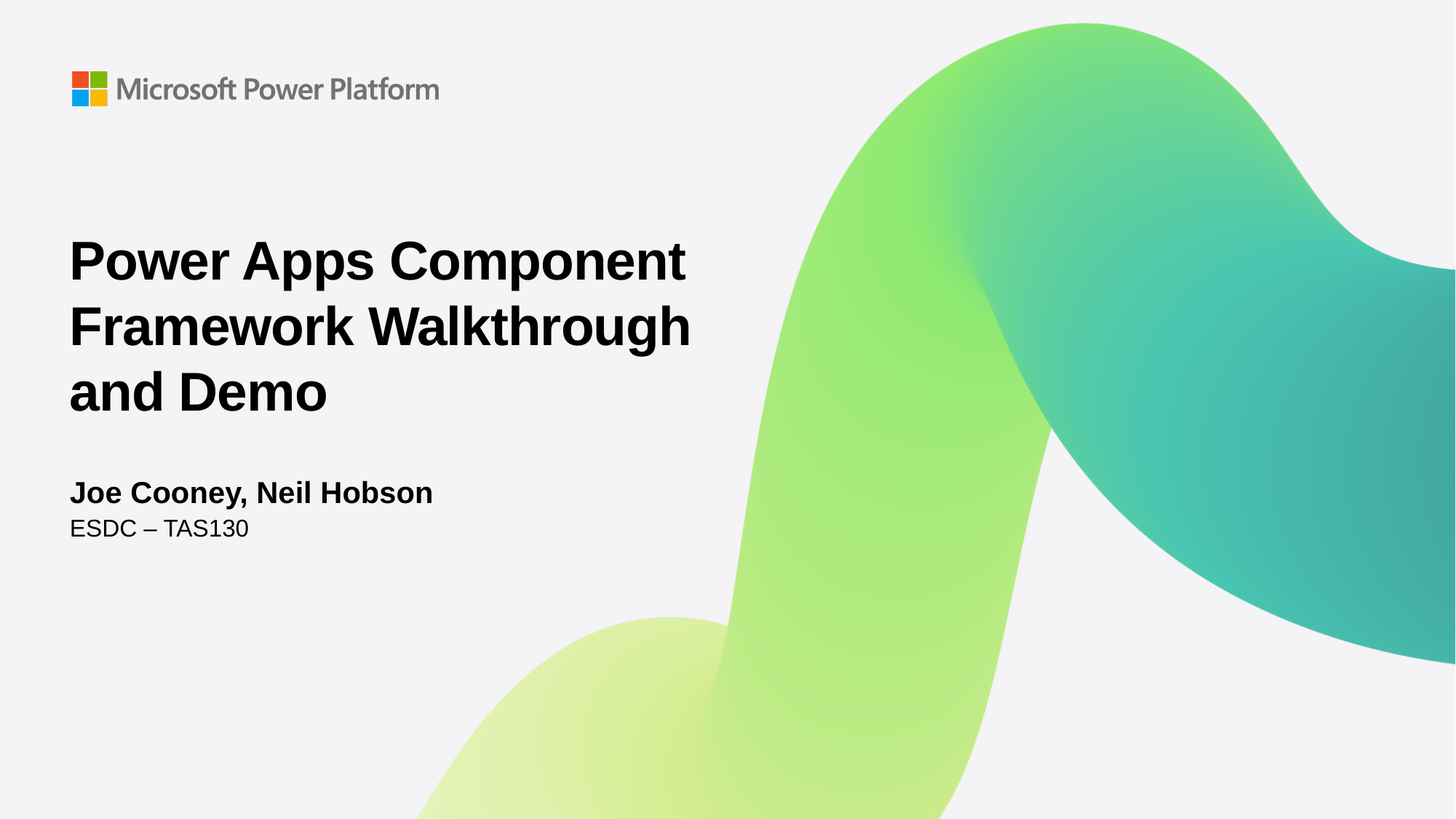

# Power Apps Component Framework Walkthrough and Demo
Joe Cooney, Neil Hobson
ESDC – TAS130